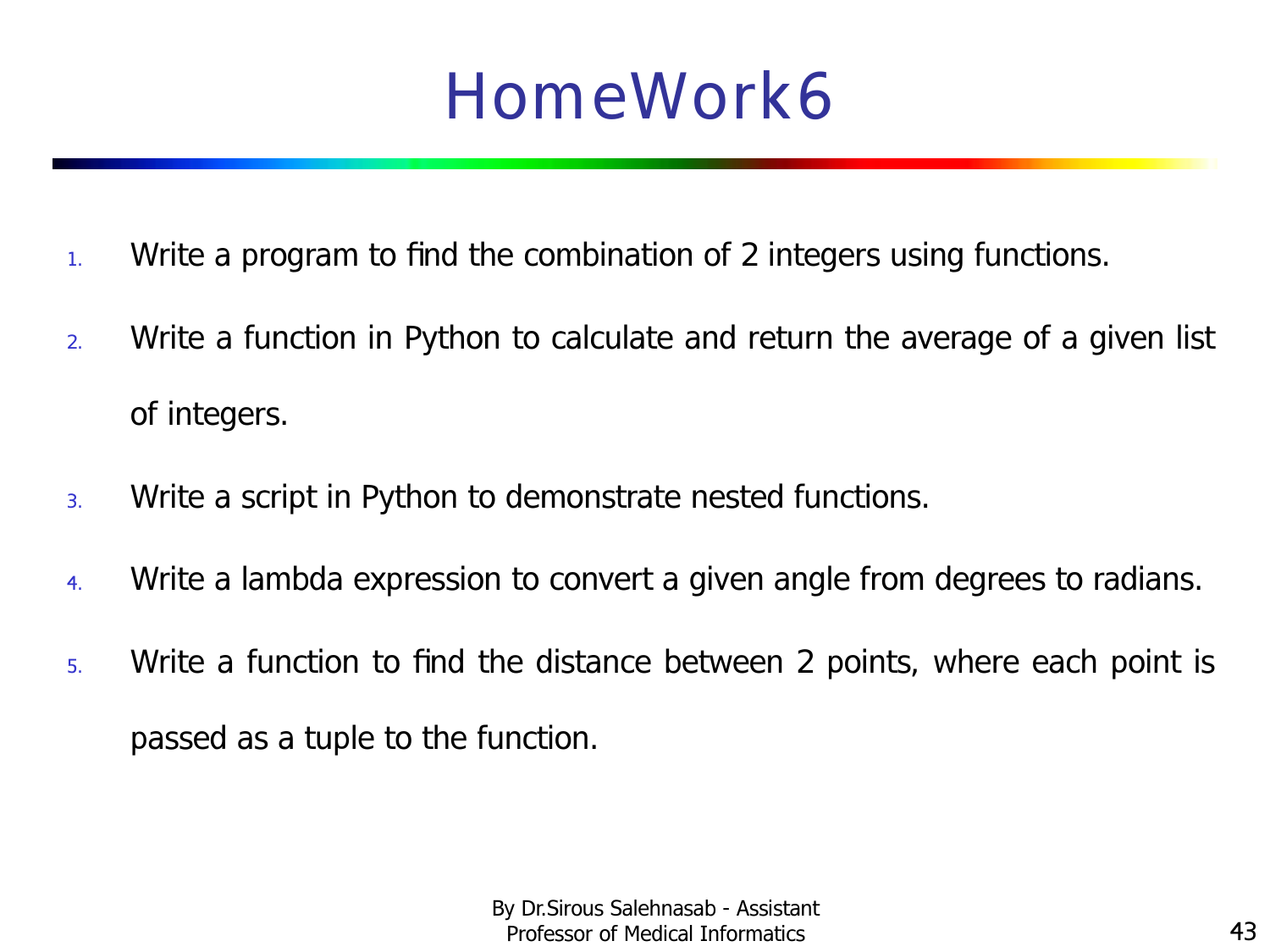

# HomeWork6
Write a program to find the combination of 2 integers using functions.
Write a function in Python to calculate and return the average of a given list of integers.
Write a script in Python to demonstrate nested functions.
Write a lambda expression to convert a given angle from degrees to radians.
Write a function to find the distance between 2 points, where each point is passed as a tuple to the function.
43
By Dr.Sirous Salehnasab - Assistant Professor of Medical Informatics